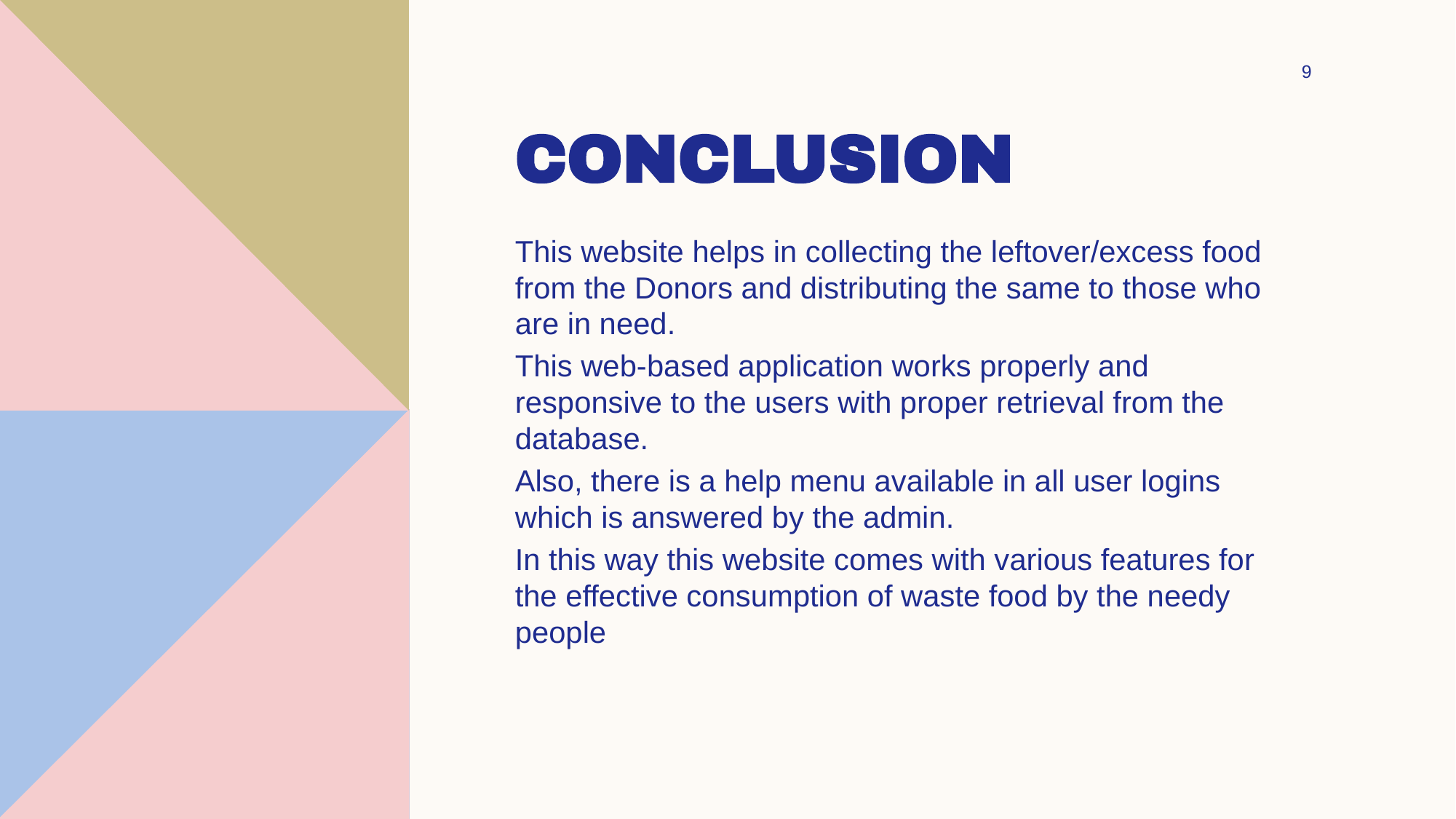

9
# conclusion
This website helps in collecting the leftover/excess food from the Donors and distributing the same to those who are in need.
This web-based application works properly and responsive to the users with proper retrieval from the database.
Also, there is a help menu available in all user logins which is answered by the admin.
In this way this website comes with various features for the effective consumption of waste food by the needy people